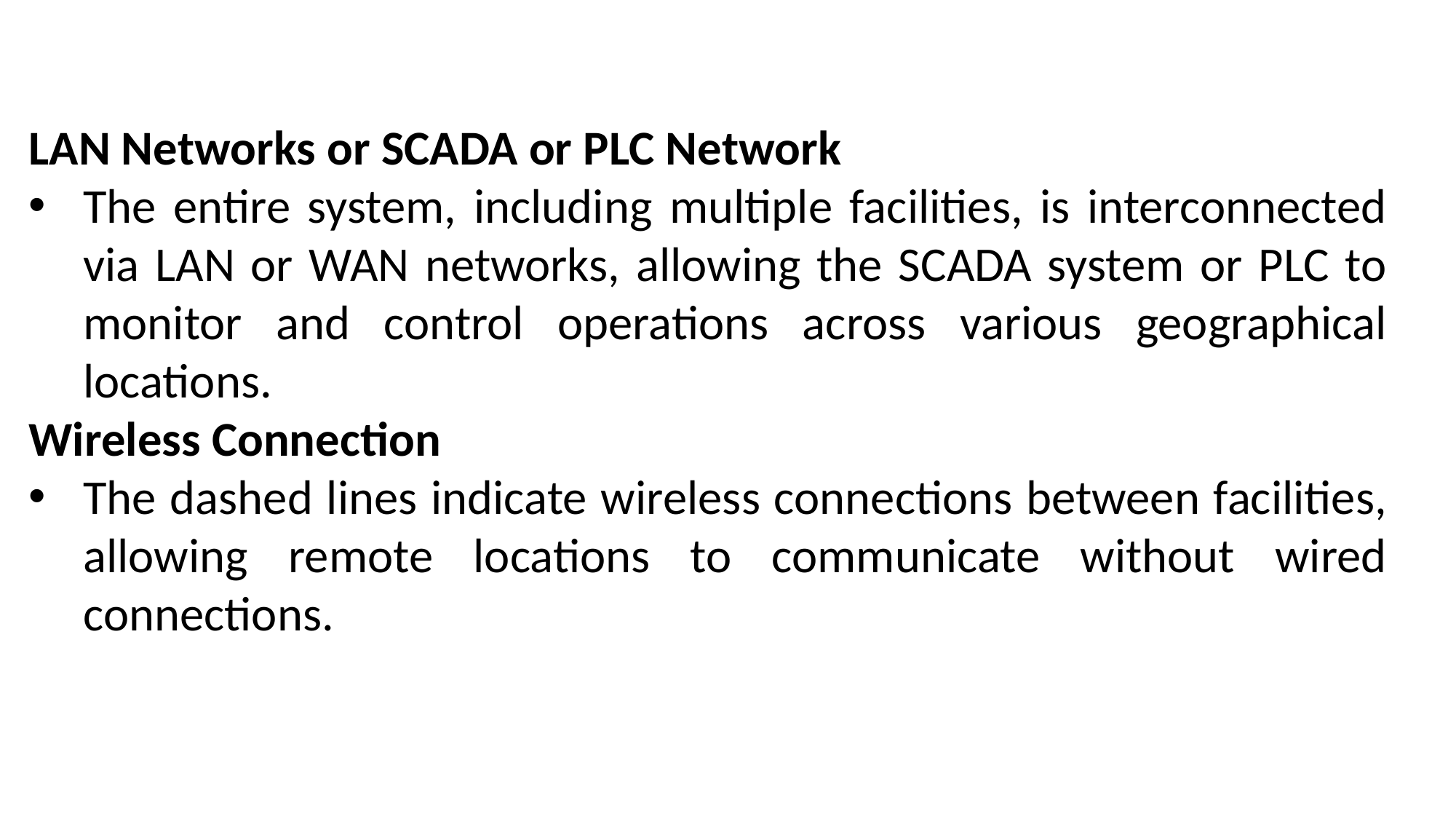

LAN Networks or SCADA or PLC Network
The entire system, including multiple facilities, is interconnected via LAN or WAN networks, allowing the SCADA system or PLC to monitor and control operations across various geographical locations.
Wireless Connection
The dashed lines indicate wireless connections between facilities, allowing remote locations to communicate without wired connections.